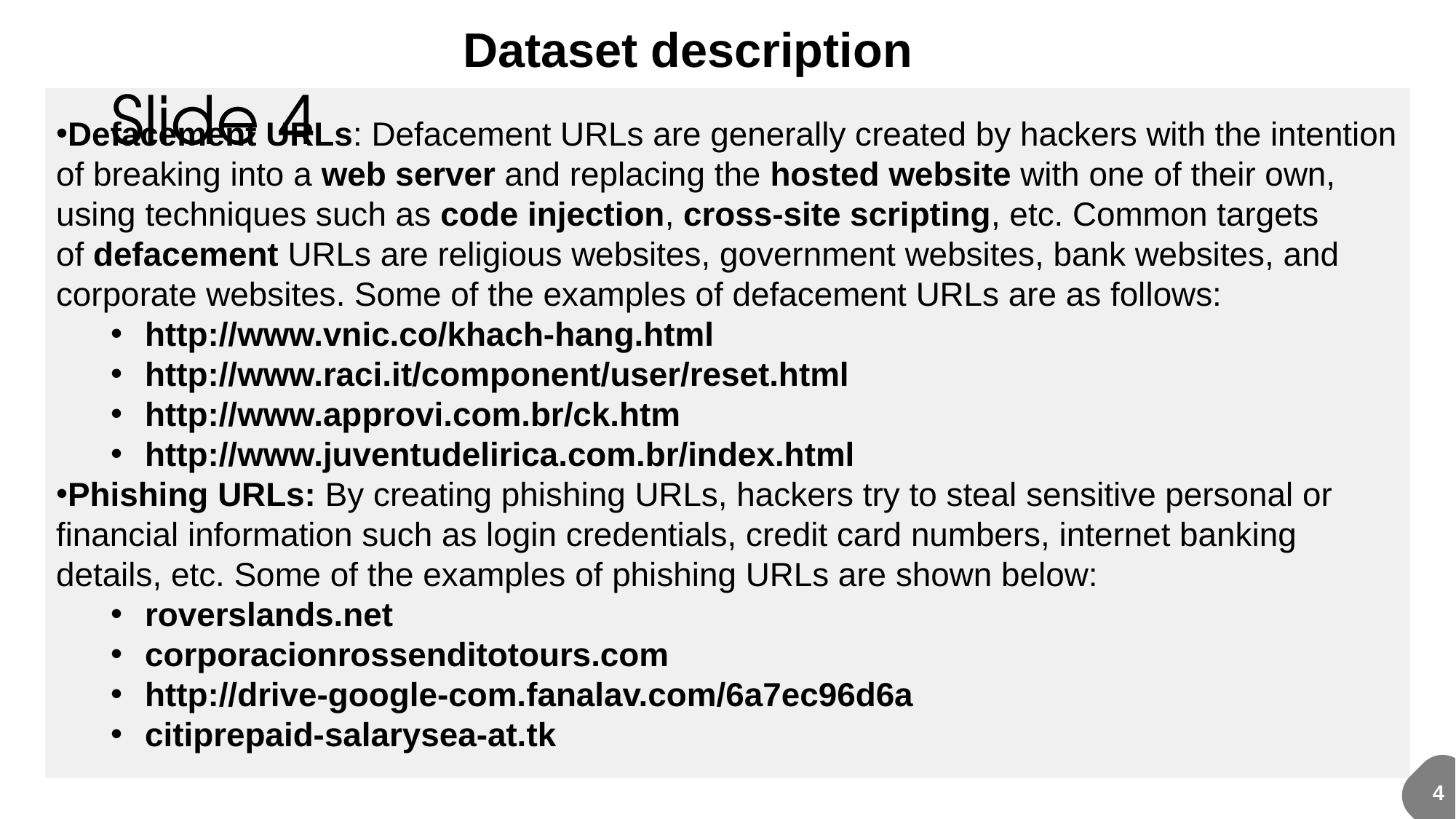

Dataset description
# Slide 4
Defacement URLs: Defacement URLs are generally created by hackers with the intention of breaking into a web server and replacing the hosted website with one of their own, using techniques such as code injection, cross-site scripting, etc. Common targets of defacement URLs are religious websites, government websites, bank websites, and corporate websites. Some of the examples of defacement URLs are as follows:
http://www.vnic.co/khach-hang.html
http://www.raci.it/component/user/reset.html
http://www.approvi.com.br/ck.htm
http://www.juventudelirica.com.br/index.html
Phishing URLs: By creating phishing URLs, hackers try to steal sensitive personal or financial information such as login credentials, credit card numbers, internet banking details, etc. Some of the examples of phishing URLs are shown below:
roverslands.net
corporacionrossenditotours.com
http://drive-google-com.fanalav.com/6a7ec96d6a
citiprepaid-salarysea-at.tk

4